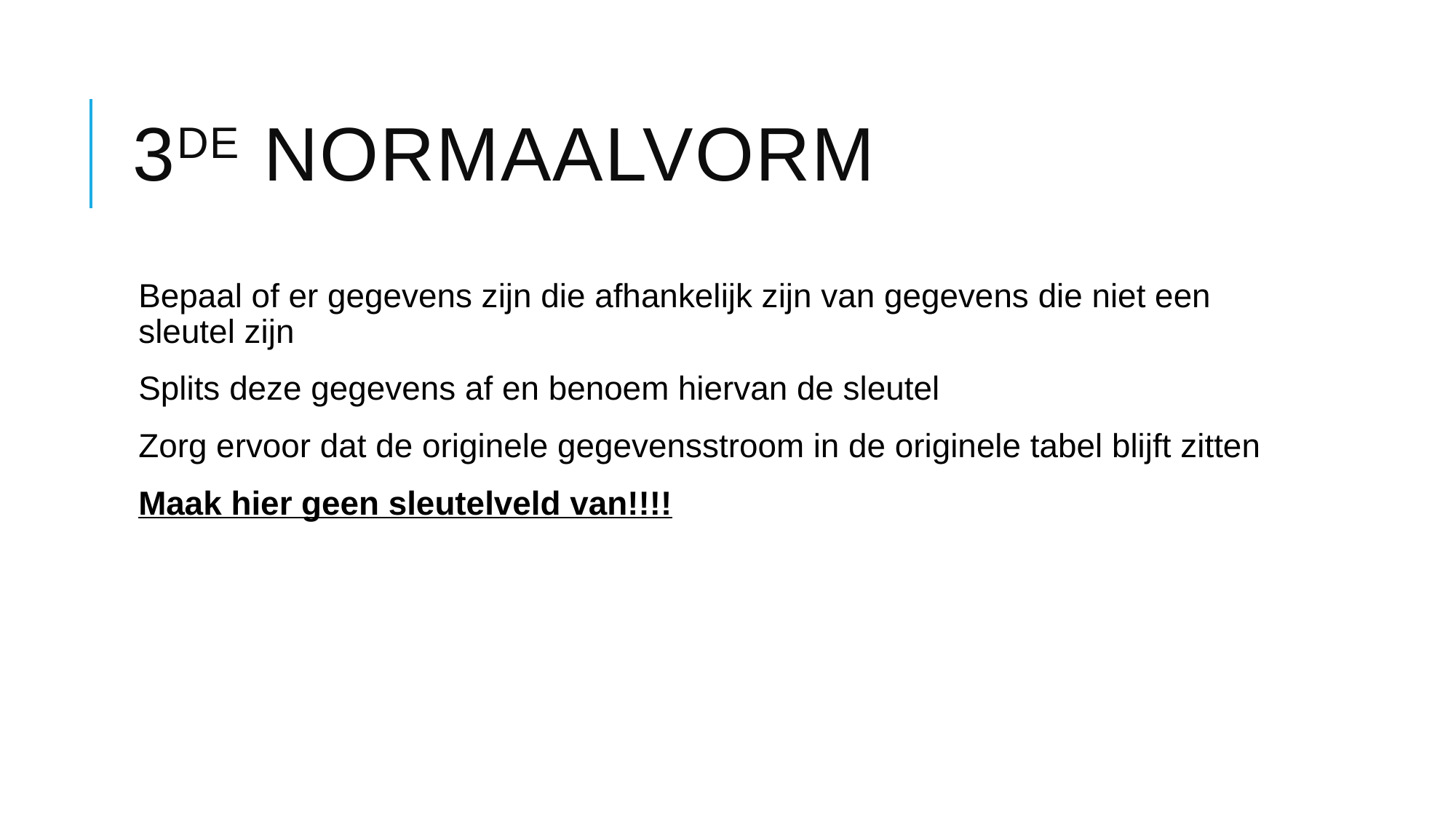

# 3de normaalvorm
Bepaal of er gegevens zijn die afhankelijk zijn van gegevens die niet een sleutel zijn
Splits deze gegevens af en benoem hiervan de sleutel
Zorg ervoor dat de originele gegevensstroom in de originele tabel blijft zitten
Maak hier geen sleutelveld van!!!!